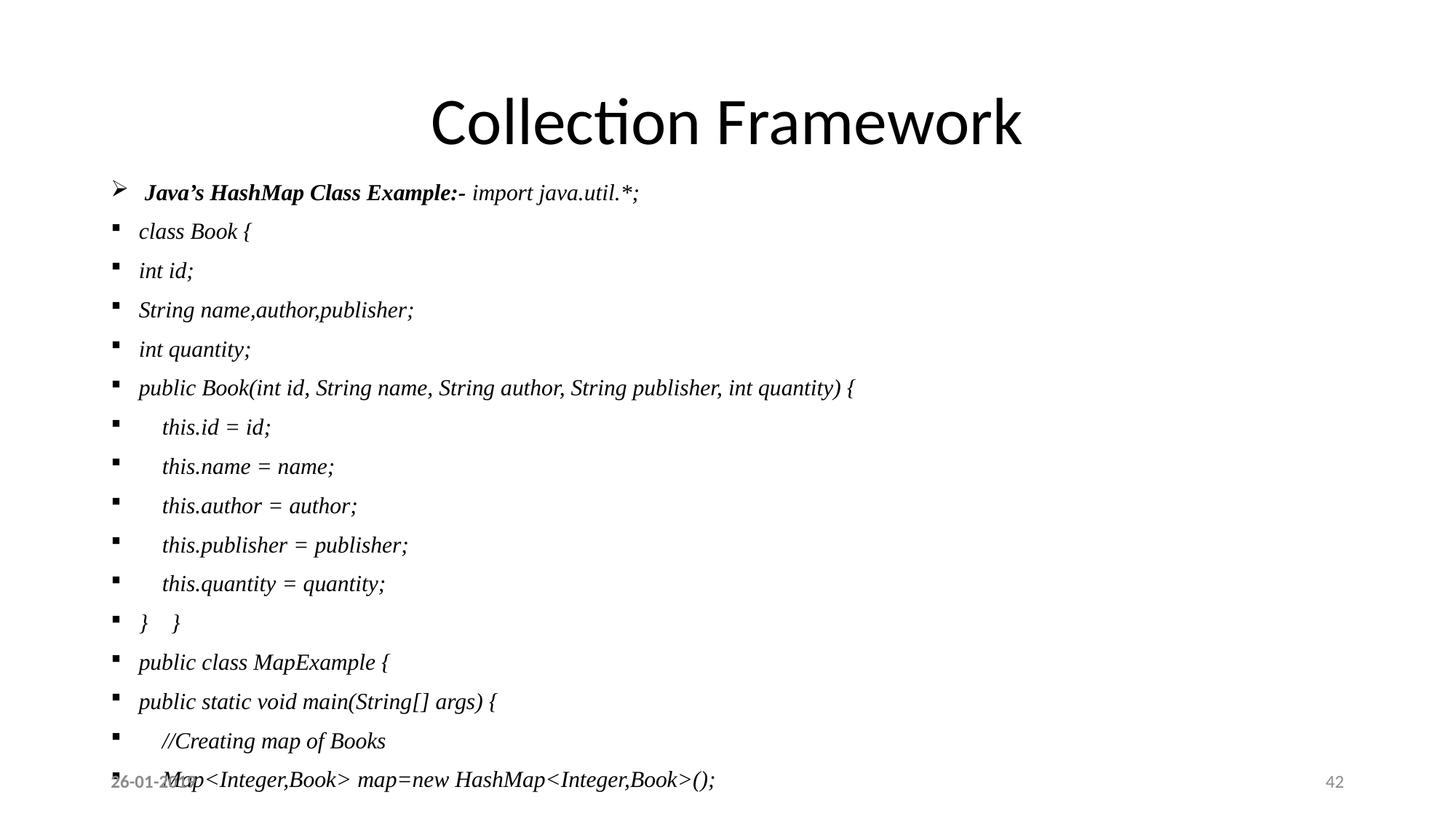

# Collection Framework
 Java’s HashMap Class Example:- import java.util.*;
class Book {
int id;
String name,author,publisher;
int quantity;
public Book(int id, String name, String author, String publisher, int quantity) {
    this.id = id;
    this.name = name;
    this.author = author;
    this.publisher = publisher;
    this.quantity = quantity;
}    }
public class MapExample {
public static void main(String[] args) {
    //Creating map of Books
    Map<Integer,Book> map=new HashMap<Integer,Book>();

26-01-2019
42